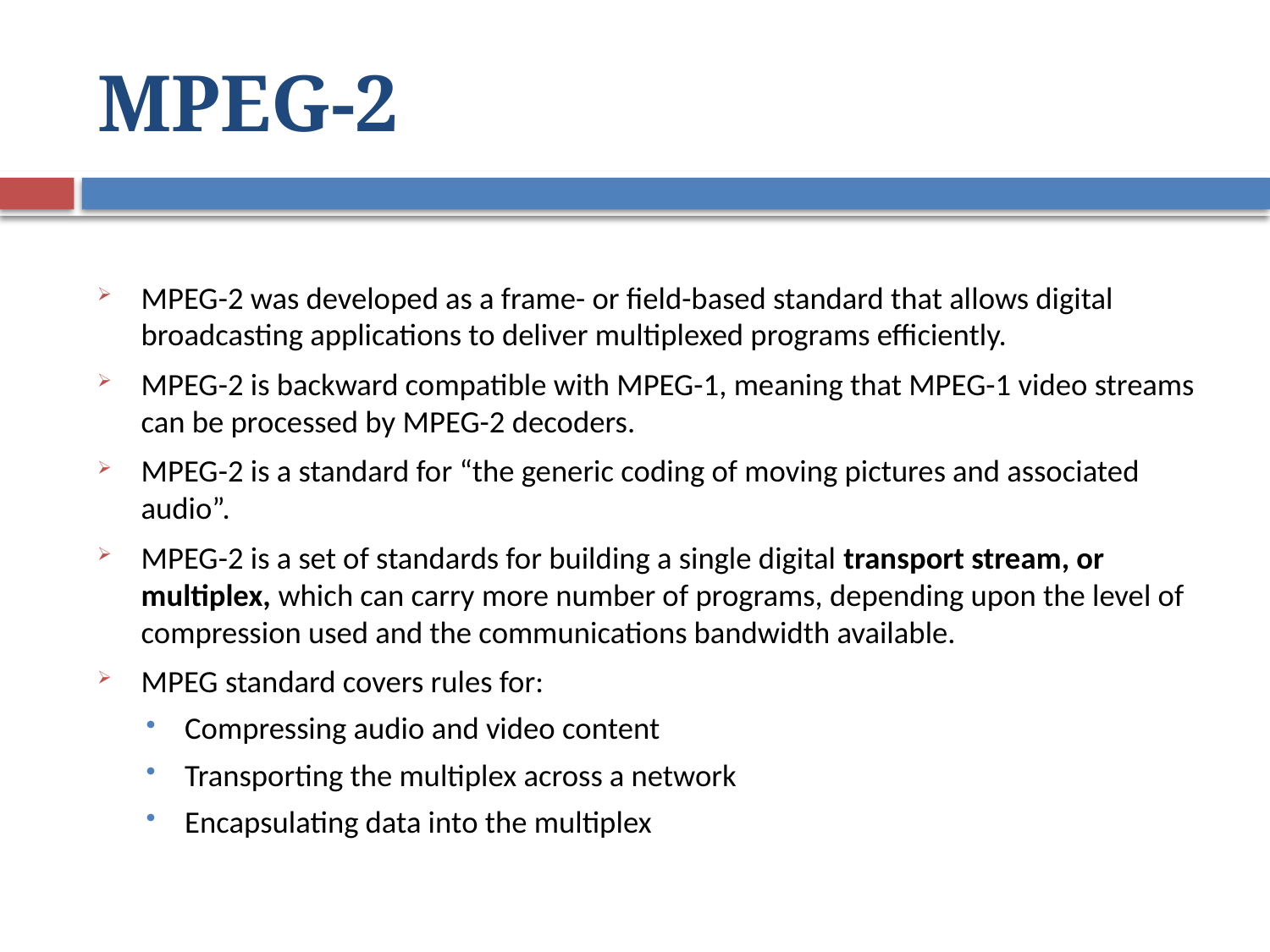

# MPEG-2

MPEG-2 was developed as a frame- or field-based standard that allows digital broadcasting applications to deliver multiplexed programs efficiently.
MPEG-2 is backward compatible with MPEG-1, meaning that MPEG-1 video streams can be processed by MPEG-2 decoders.
MPEG-2 is a standard for “the generic coding of moving pictures and associated audio”.
MPEG-2 is a set of standards for building a single digital transport stream, or multiplex, which can carry more number of programs, depending upon the level of compression used and the communications bandwidth available.
MPEG standard covers rules for:
Compressing audio and video content
Transporting the multiplex across a network
Encapsulating data into the multiplex